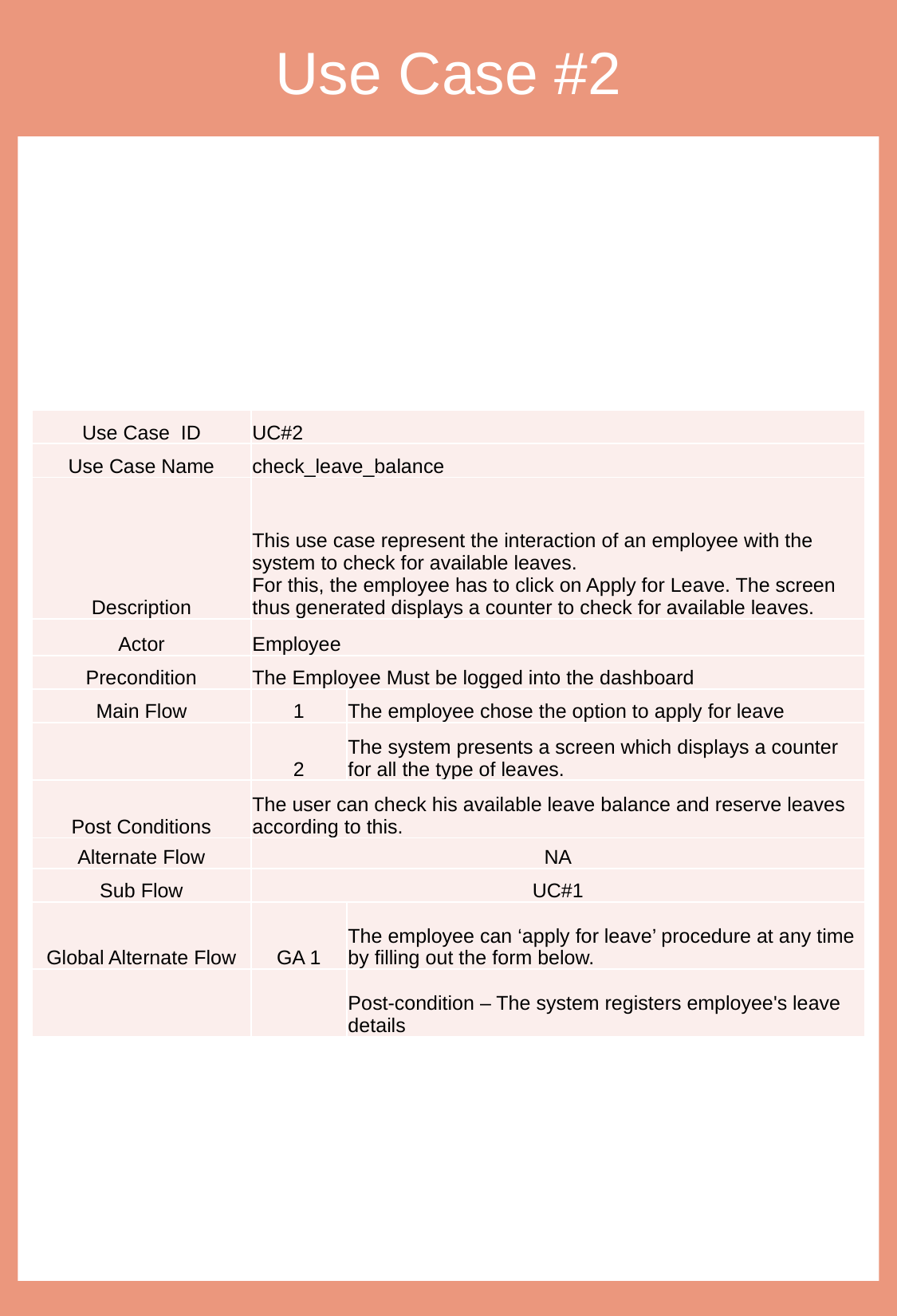

# Use Case #2
| Use Case ID | UC#2 |  |
| --- | --- | --- |
| Use Case Name | check\_leave\_balance |  |
| Description | This use case represent the interaction of an employee with the system to check for available leaves. For this, the employee has to click on Apply for Leave. The screen thus generated displays a counter to check for available leaves. |  |
| Actor | Employee |  |
| Precondition | The Employee Must be logged into the dashboard |  |
| Main Flow | 1 | The employee chose the option to apply for leave |
|  | 2 | The system presents a screen which displays a counter for all the type of leaves. |
| Post Conditions | The user can check his available leave balance and reserve leaves according to this. |  |
| Alternate Flow | NA |  |
| Sub Flow | UC#1 |  |
| Global Alternate Flow | GA 1 | The employee can ‘apply for leave’ procedure at any time by filling out the form below. |
|  |  | Post-condition – The system registers employee's leave details |